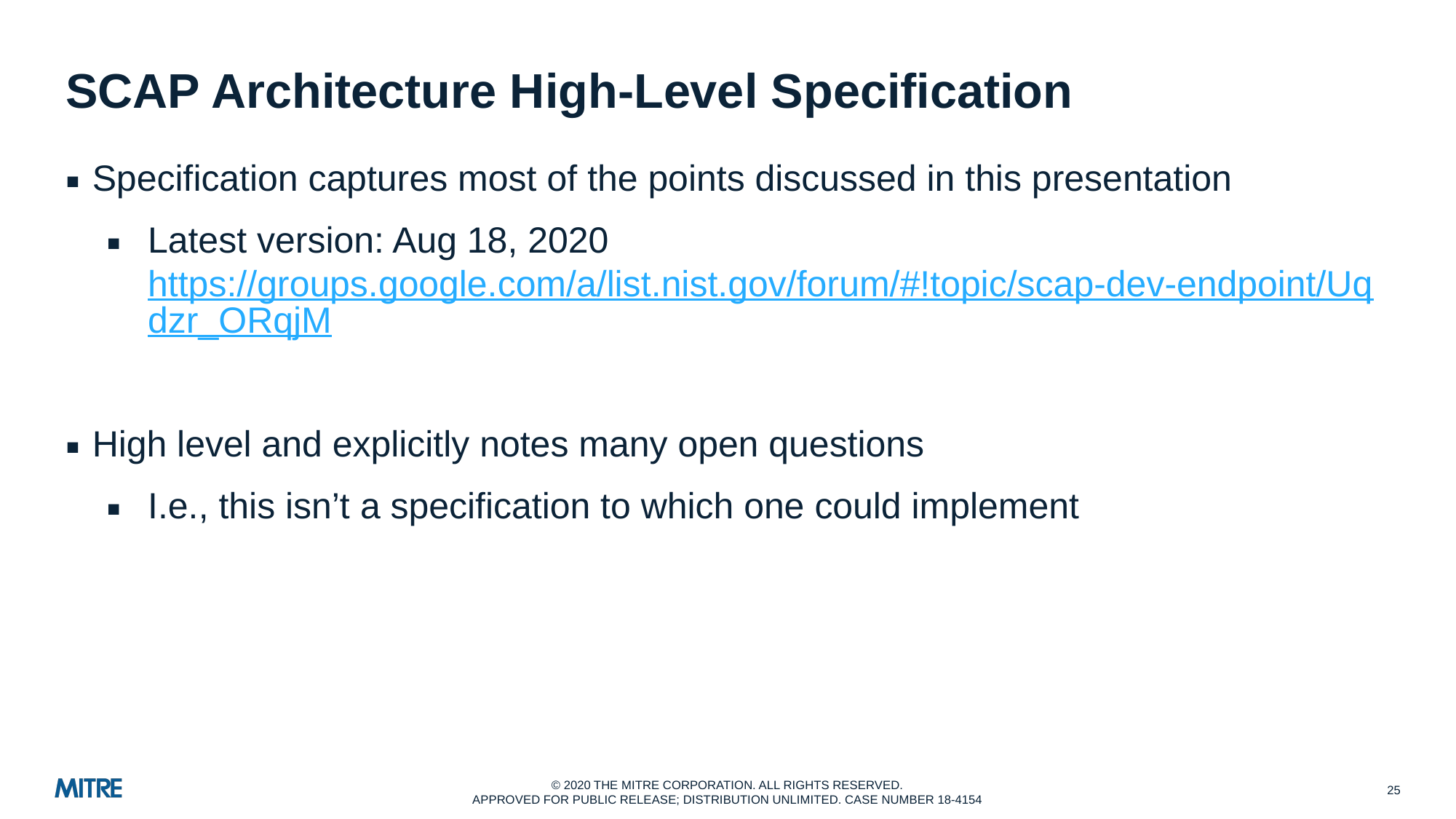

# SCAP Architecture High-Level Specification
Specification captures most of the points discussed in this presentation
Latest version: Aug 18, 2020 https://groups.google.com/a/list.nist.gov/forum/#!topic/scap-dev-endpoint/Uqdzr_ORqjM

High level and explicitly notes many open questions
I.e., this isn’t a specification to which one could implement

25